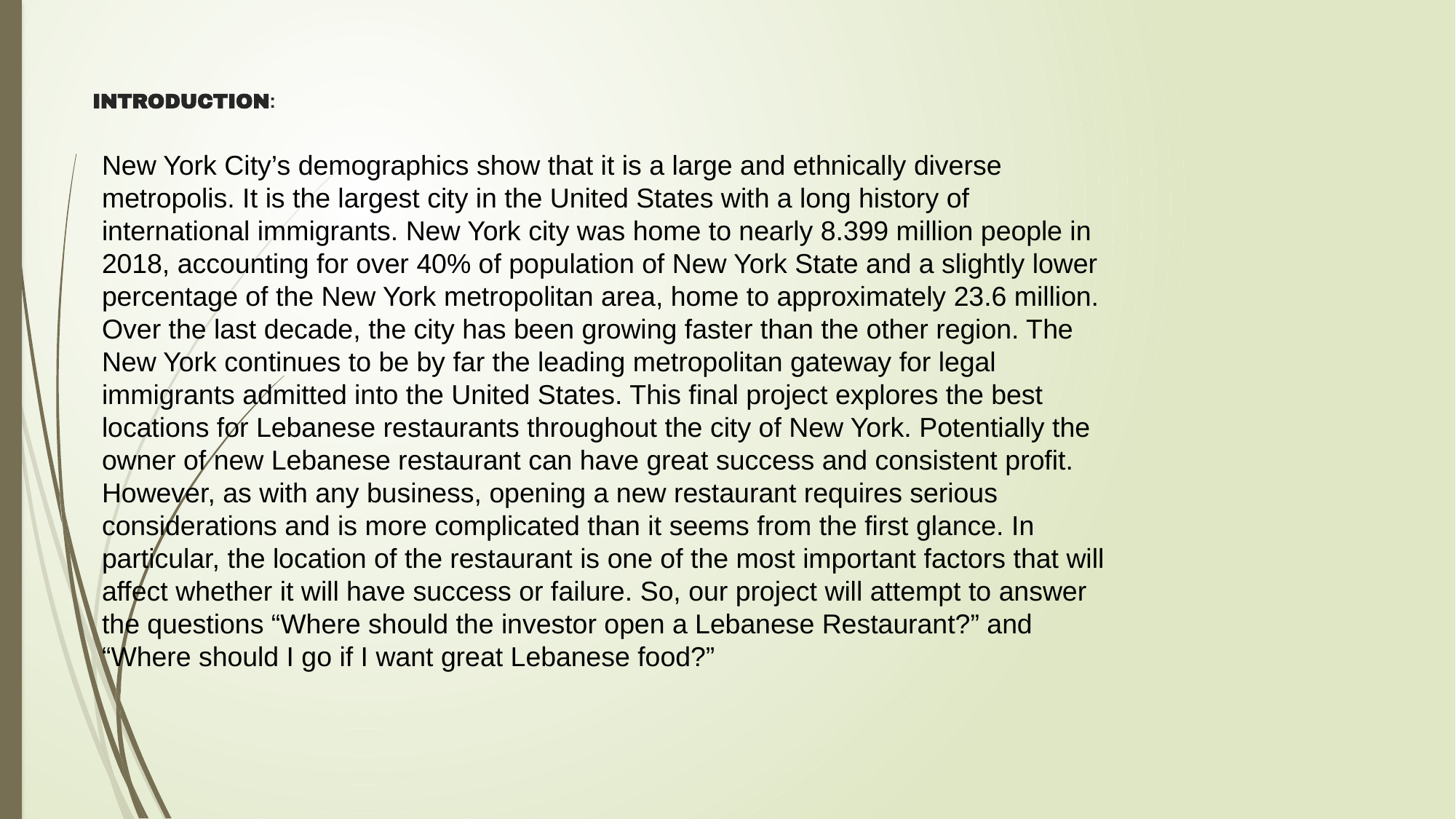

# Introduction:
New York City’s demographics show that it is a large and ethnically diverse metropolis. It is the largest city in the United States with a long history of international immigrants. New York city was home to nearly 8.399 million people in 2018, accounting for over 40% of population of New York State and a slightly lower percentage of the New York metropolitan area, home to approximately 23.6 million. Over the last decade, the city has been growing faster than the other region. The New York continues to be by far the leading metropolitan gateway for legal immigrants admitted into the United States. This final project explores the best locations for Lebanese restaurants throughout the city of New York. Potentially the owner of new Lebanese restaurant can have great success and consistent profit. However, as with any business, opening a new restaurant requires serious considerations and is more complicated than it seems from the first glance. In particular, the location of the restaurant is one of the most important factors that will affect whether it will have success or failure. So, our project will attempt to answer the questions “Where should the investor open a Lebanese Restaurant?” and “Where should I go if I want great Lebanese food?”